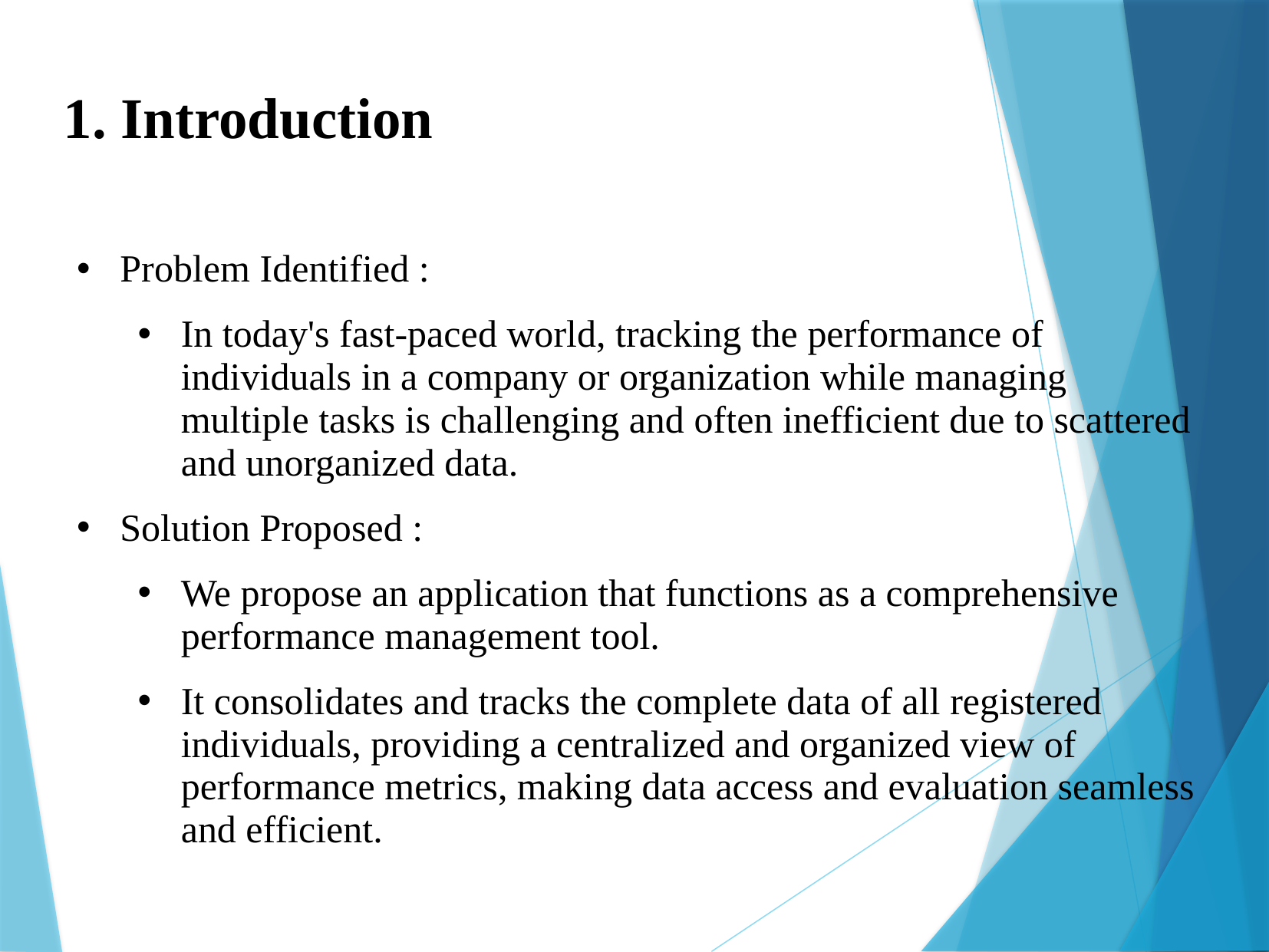

1. Introduction

Problem Identified :
In today's fast-paced world, tracking the performance of individuals in a company or organization while managing multiple tasks is challenging and often inefficient due to scattered and unorganized data.
Solution Proposed :
We propose an application that functions as a comprehensive performance management tool.
It consolidates and tracks the complete data of all registered individuals, providing a centralized and organized view of performance metrics, making data access and evaluation seamless and efficient.